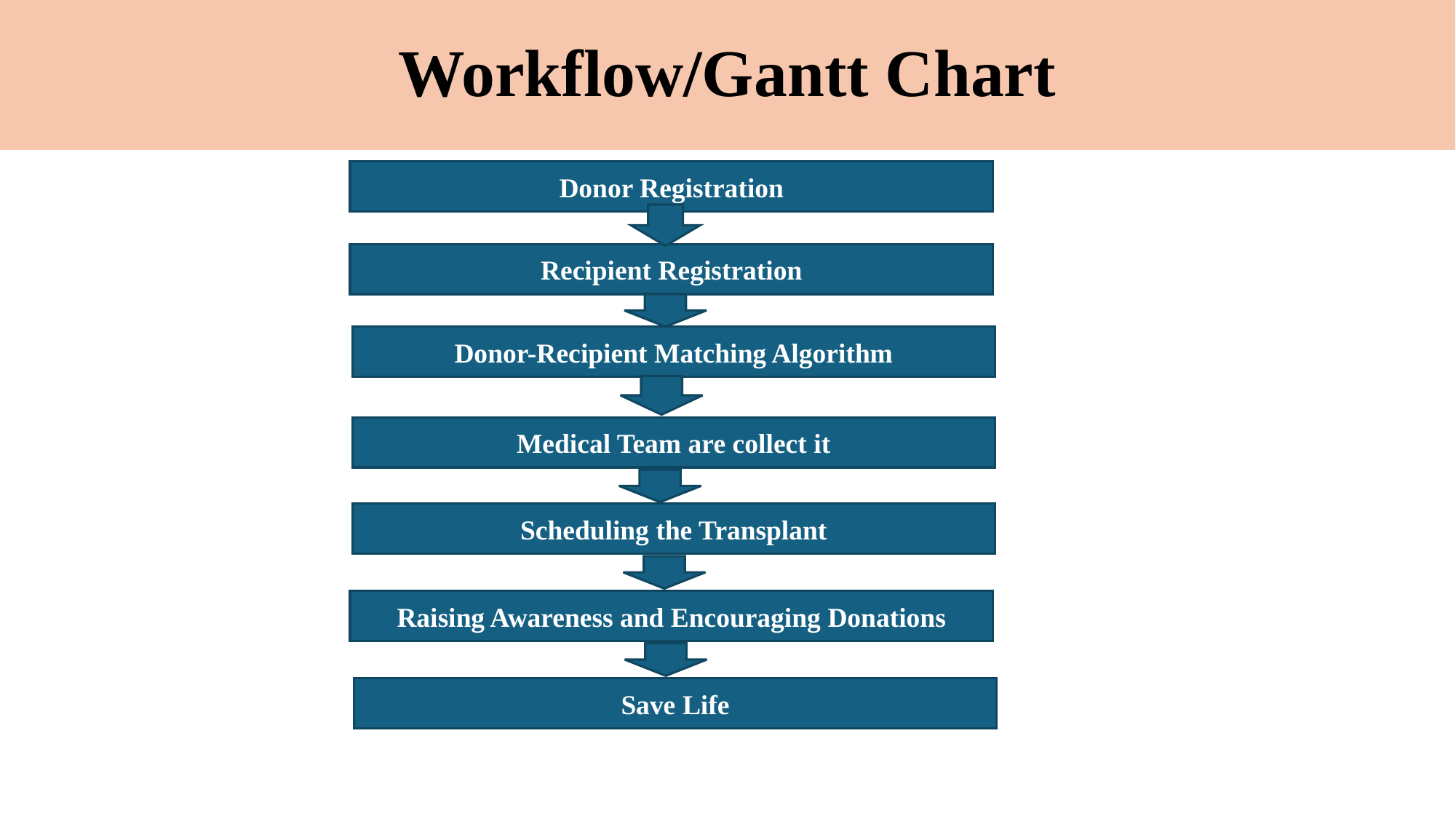

# Workflow/Gantt Chart
Donor Registration

Recipient Registration

Donor-Recipient Matching Algorithm

Medical Team are collect it

Scheduling the Transplant

Raising Awareness and Encouraging Donations

Save Life